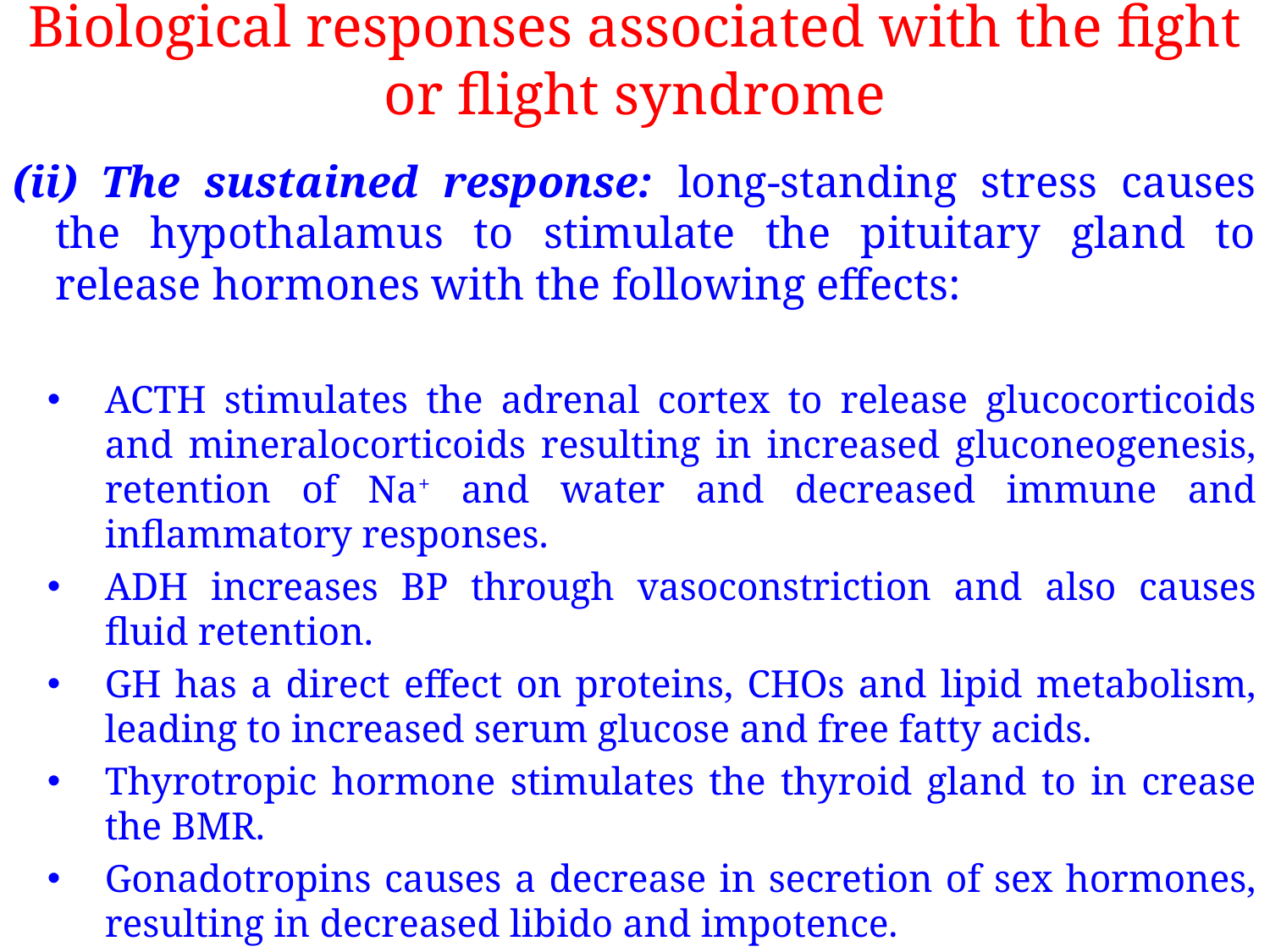

# Biological responses associated with the fight or flight syndrome
(ii) The sustained response: long-standing stress causes the hypothalamus to stimulate the pituitary gland to release hormones with the following effects:

ACTH stimulates the adrenal cortex to release glucocorticoids and mineralocorticoids resulting in increased gluconeogenesis, retention of Na+ and water and decreased immune and inflammatory responses.
ADH increases BP through vasoconstriction and also causes fluid retention.
GH has a direct effect on proteins, CHOs and lipid metabolism, leading to increased serum glucose and free fatty acids.
Thyrotropic hormone stimulates the thyroid gland to in crease the BMR.
Gonadotropins causes a decrease in secretion of sex hormones, resulting in decreased libido and impotence.